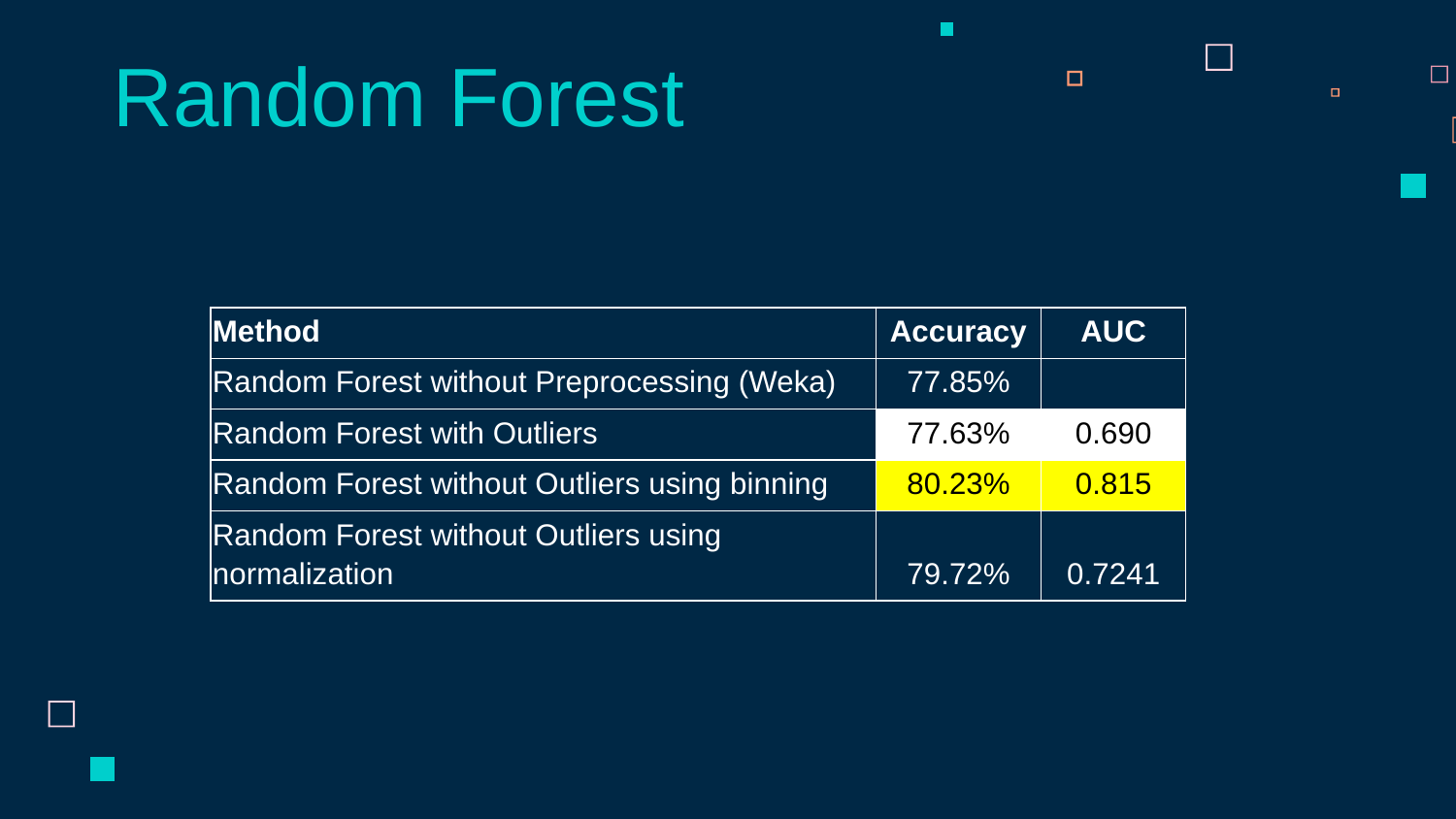

# Random Forest
| Method | Accuracy | AUC |
| --- | --- | --- |
| Random Forest without Preprocessing (Weka) | 77.85% |  |
| Random Forest with Outliers | 77.63% | 0.690 |
| Random Forest without Outliers using binning | 80.23% | 0.815 |
| Random Forest without Outliers using normalization | 79.72% | 0.7241 |